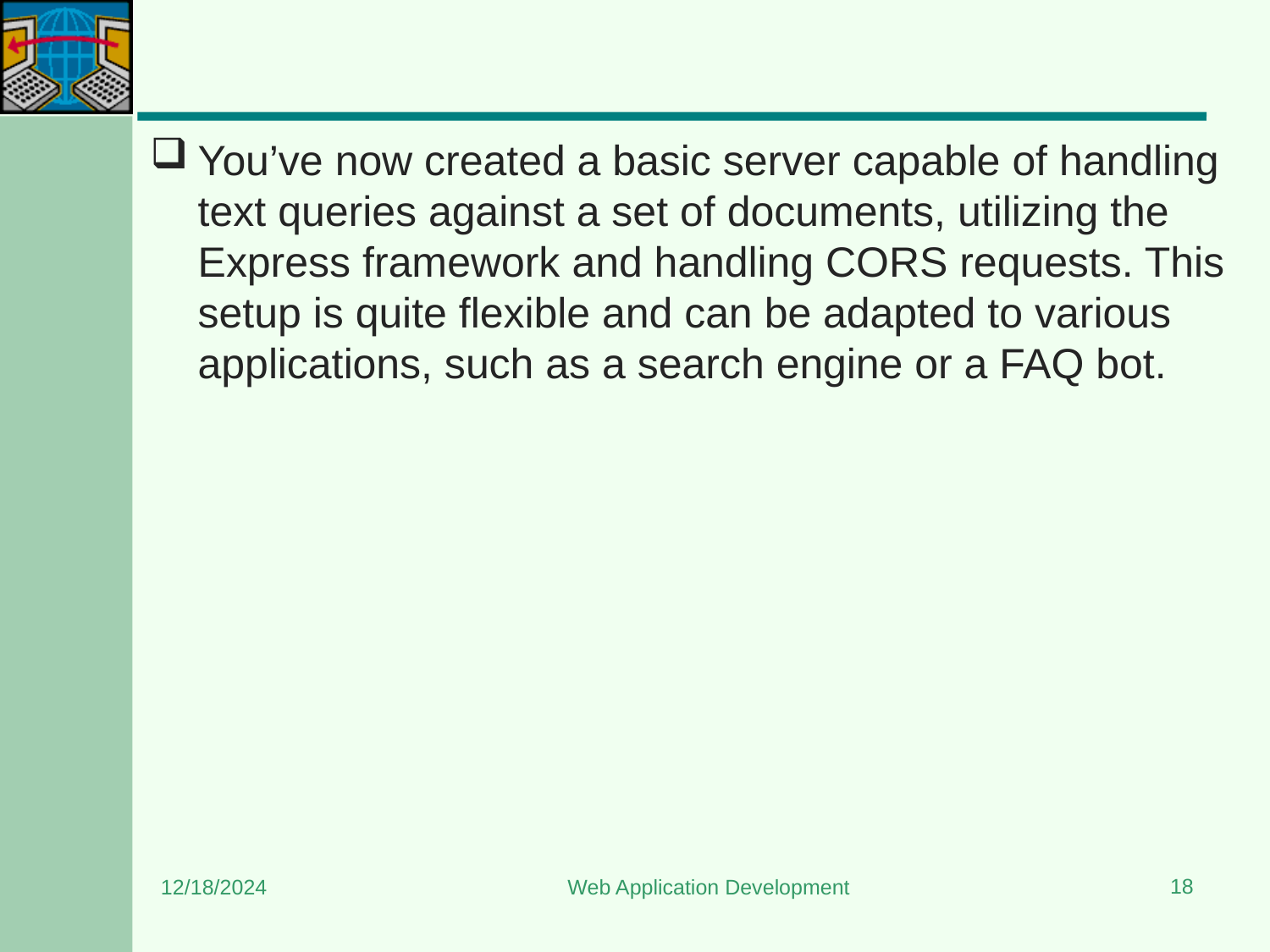

#
You’ve now created a basic server capable of handling text queries against a set of documents, utilizing the Express framework and handling CORS requests. This setup is quite flexible and can be adapted to various applications, such as a search engine or a FAQ bot.
18
12/18/2024
Web Application Development